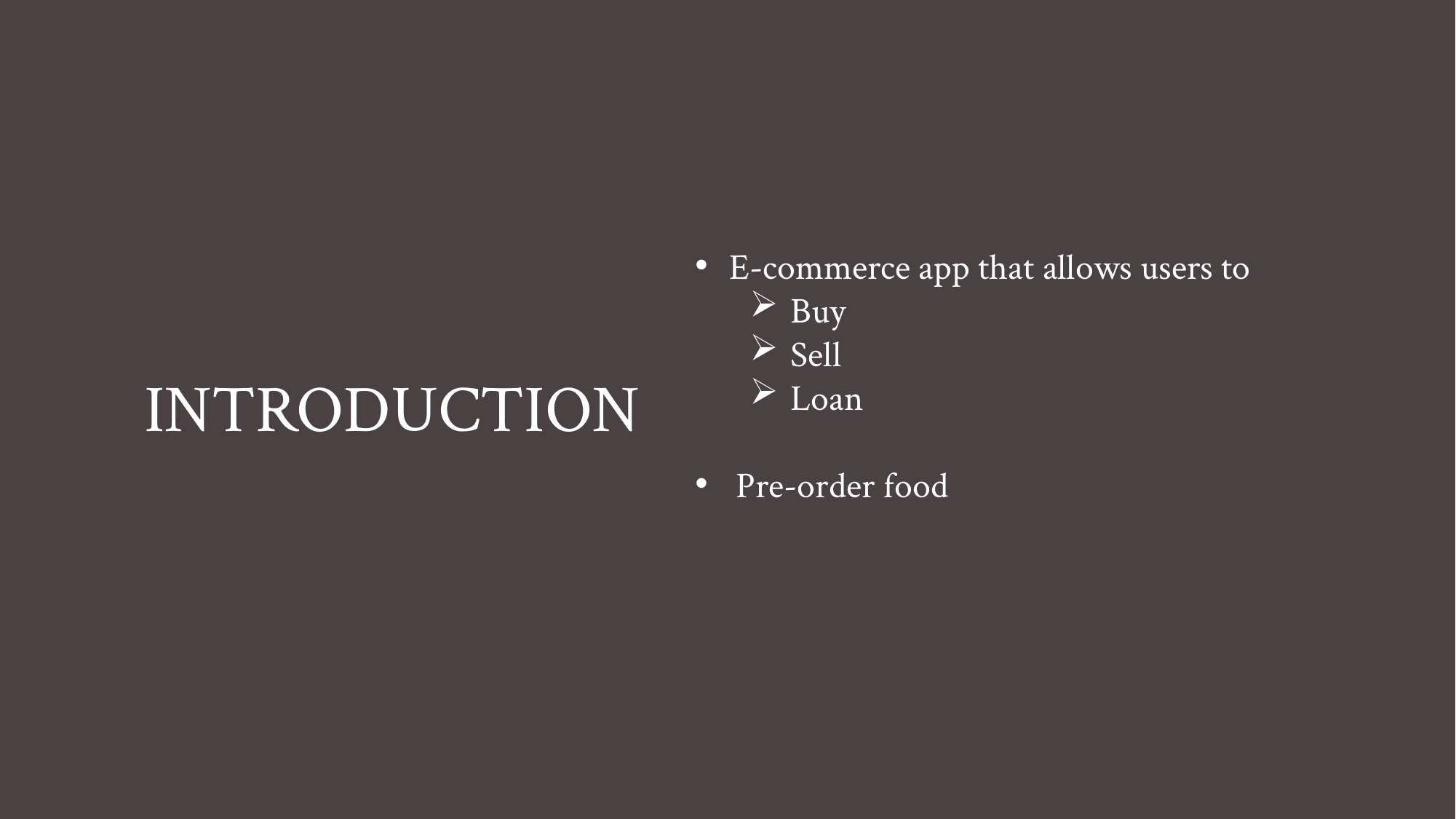

E-commerce app that allows users to
Buy
Sell
Loan

Pre-order food
# Introduction